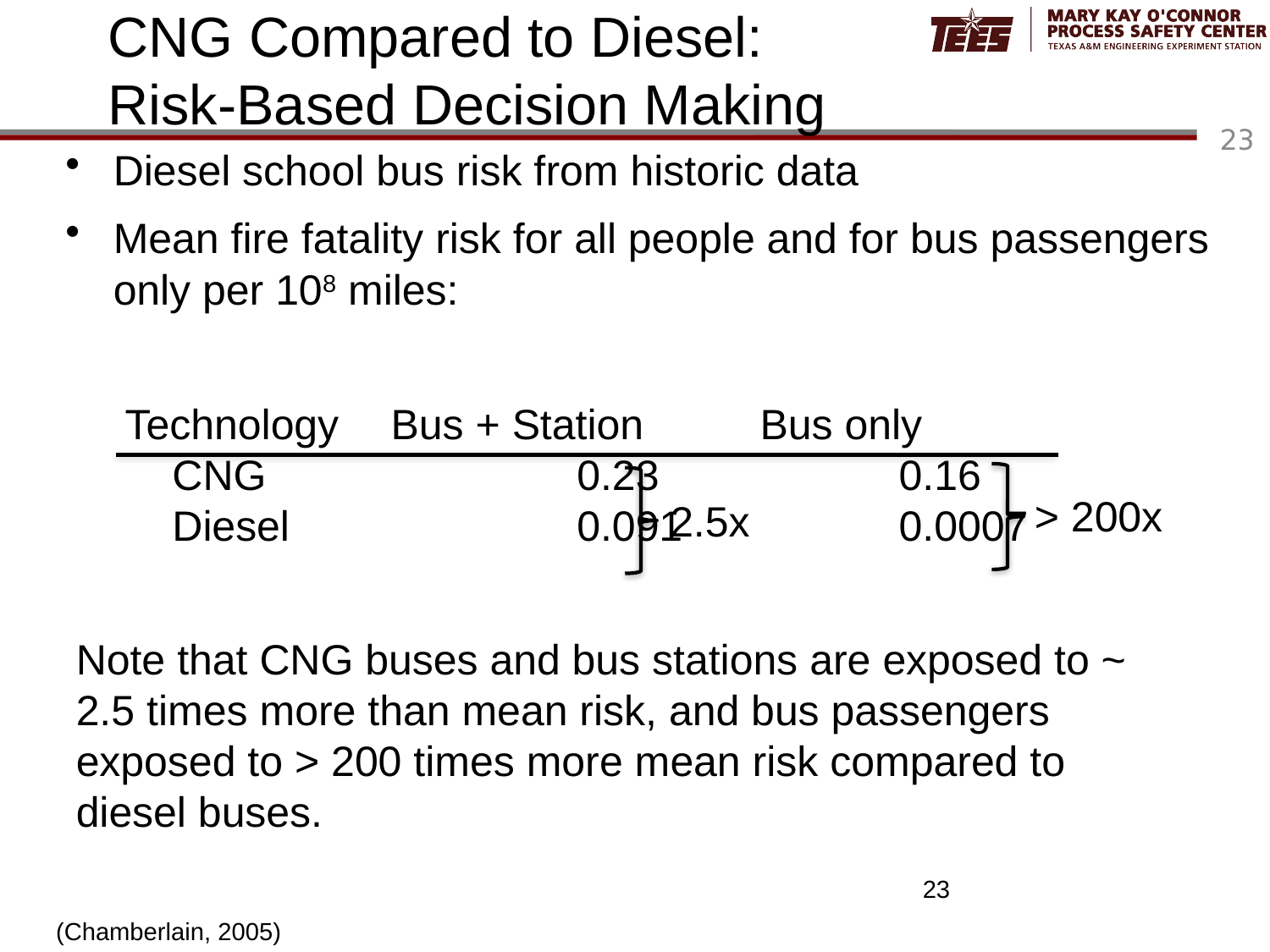

# CNG Compared to Diesel: Risk-Based Decision Making
Diesel school bus risk from historic data
Mean fire fatality risk for all people and for bus passengers only per 108 miles:

	 Technology	  Bus + Station	 Bus only
     CNG		       0.23		  0.16
     Diesel		       0.091		  0.0007

> 200x
2.5x
Note that CNG buses and bus stations are exposed to ~ 2.5 times more than mean risk, and bus passengers exposed to > 200 times more mean risk compared to diesel buses.
23
(Chamberlain, 2005)